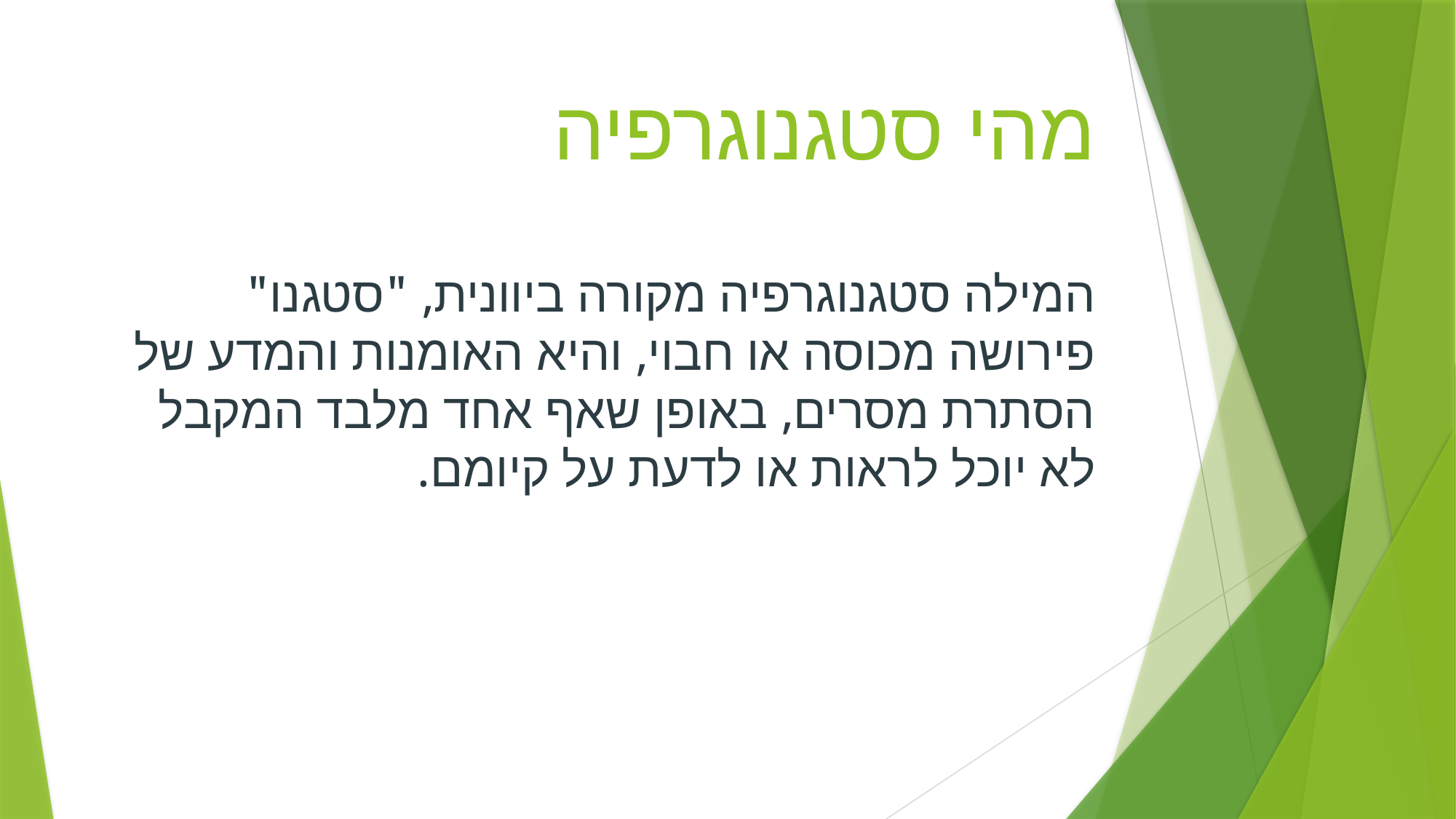

# מהי סטגנוגרפיה
המילה סטגנוגרפיה מקורה ביוונית, "סטגנו" פירושה מכוסה או חבוי, והיא האומנות והמדע של הסתרת מסרים, באופן שאף אחד מלבד המקבל לא יוכל לראות או לדעת על קיומם.